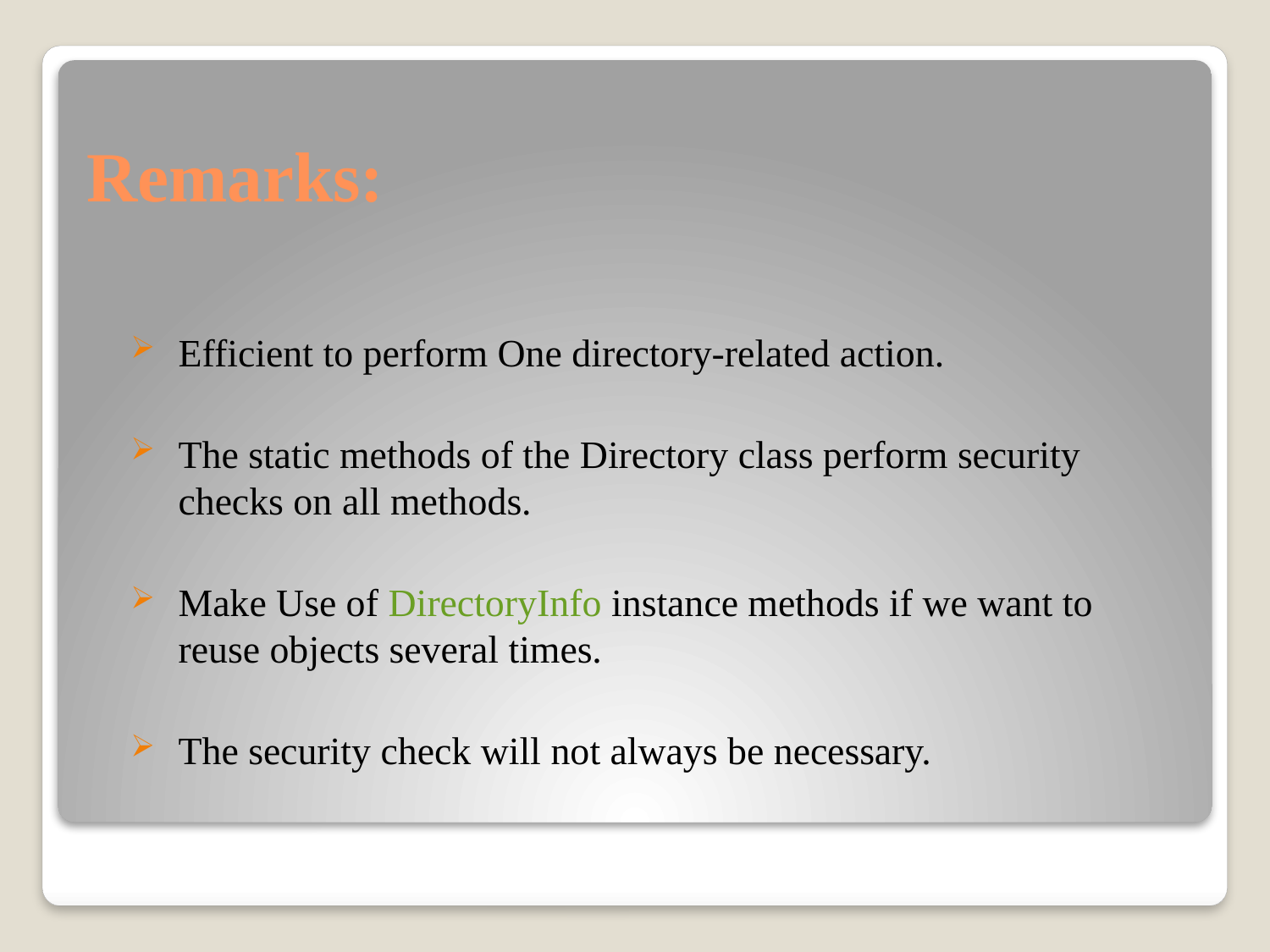

Remarks:

Efficient to perform One directory-related action.

The static methods of the Directory class perform security checks on all methods.

Make Use of DirectoryInfo instance methods if we want to reuse objects several times.

The security check will not always be necessary.